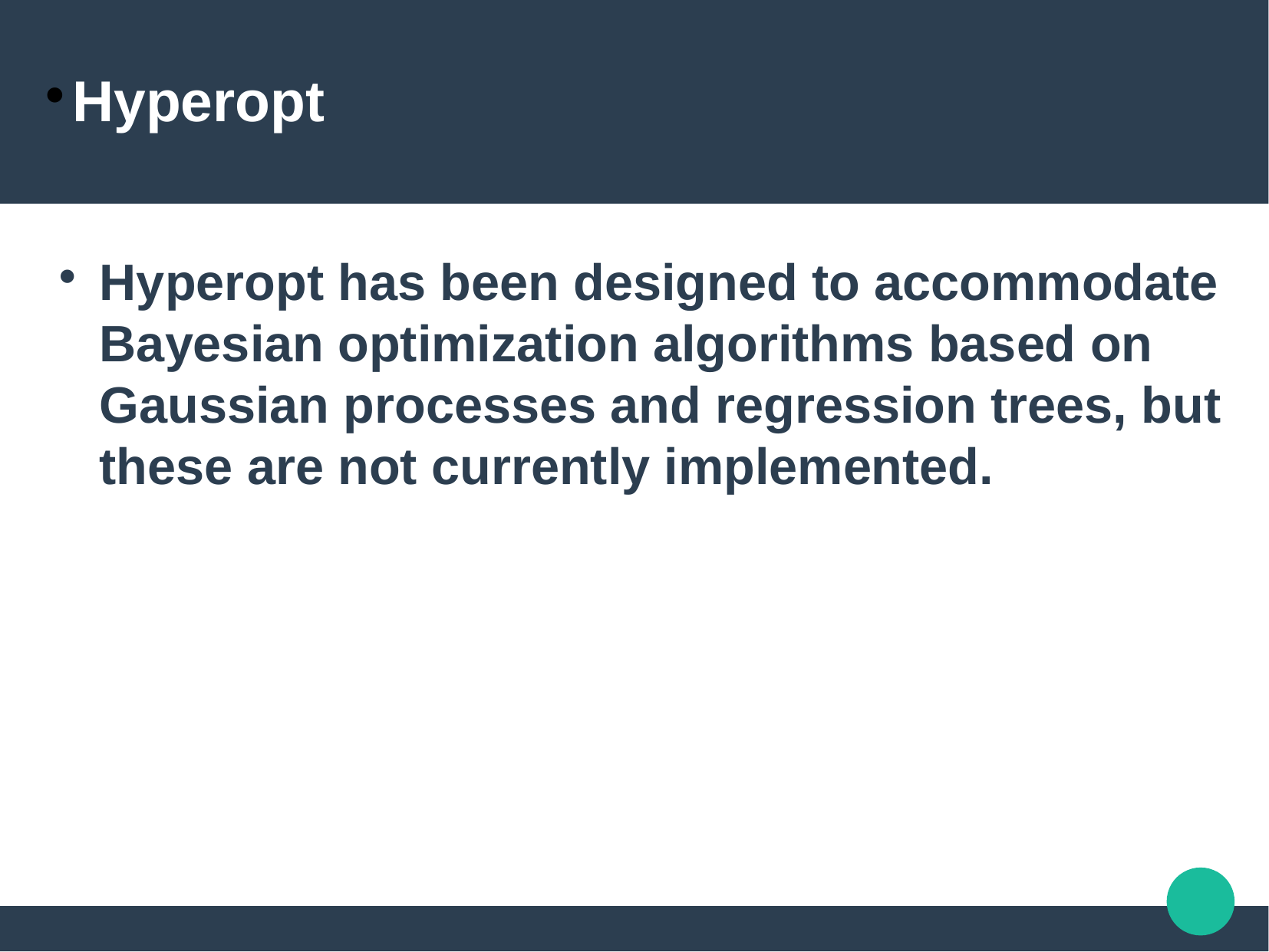

Hyperopt
Hyperopt has been designed to accommodate Bayesian optimization algorithms based on Gaussian processes and regression trees, but these are not currently implemented.